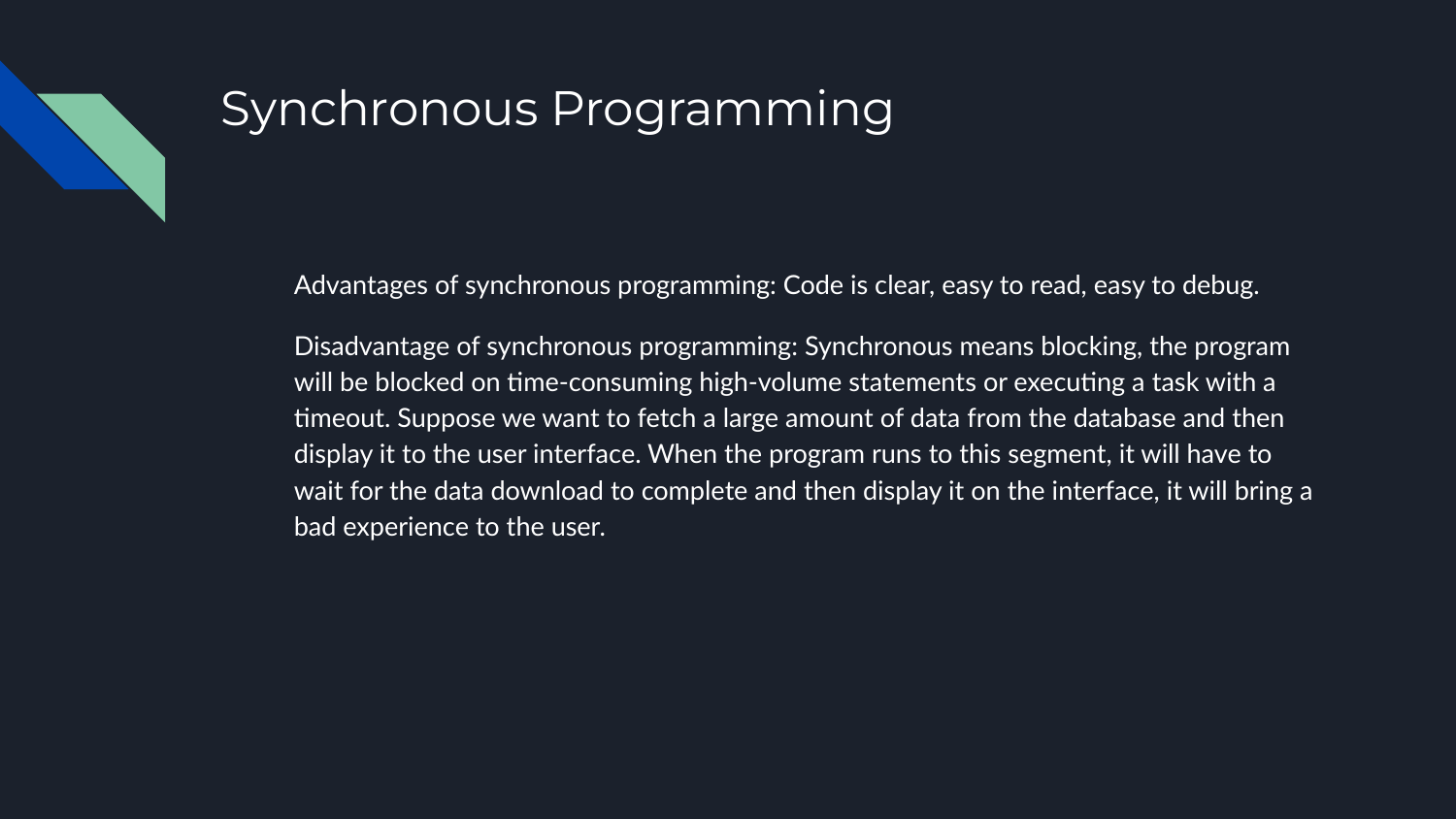

# Synchronous Programming
Advantages of synchronous programming: Code is clear, easy to read, easy to debug.
Disadvantage of synchronous programming: Synchronous means blocking, the program will be blocked on time-consuming high-volume statements or executing a task with a timeout. Suppose we want to fetch a large amount of data from the database and then display it to the user interface. When the program runs to this segment, it will have to wait for the data download to complete and then display it on the interface, it will bring a bad experience to the user.